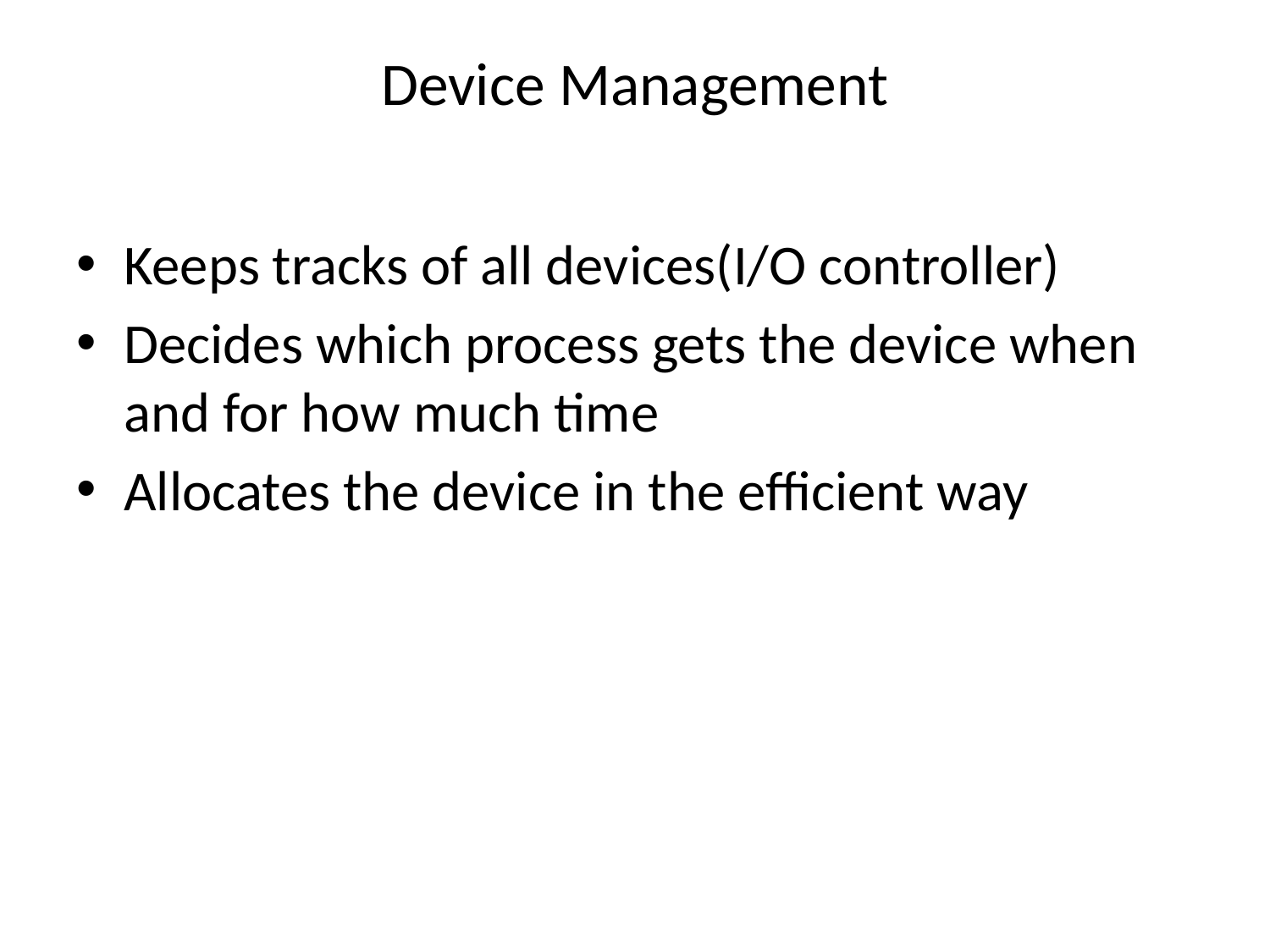

# Device Management
Keeps tracks of all devices(I/O controller)
Decides which process gets the device when and for how much time
Allocates the device in the efficient way